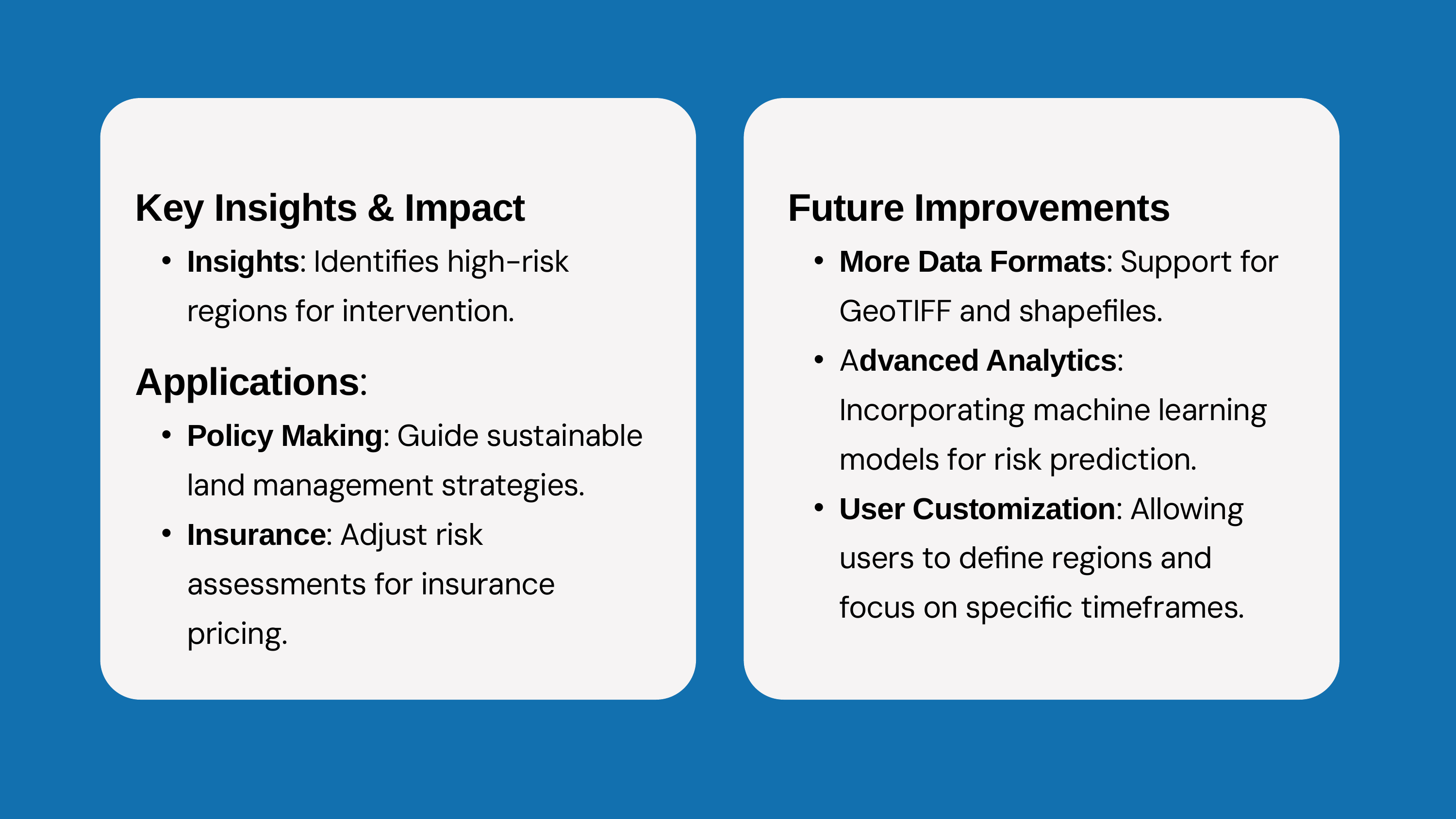

Key Insights & Impact
Insights: Identifies high-risk regions for intervention.
Applications:
Policy Making: Guide sustainable land management strategies.
Insurance: Adjust risk assessments for insurance pricing.
Future Improvements
More Data Formats: Support for GeoTIFF and shapefiles.
Advanced Analytics: Incorporating machine learning models for risk prediction.
User Customization: Allowing users to define regions and focus on specific timeframes.